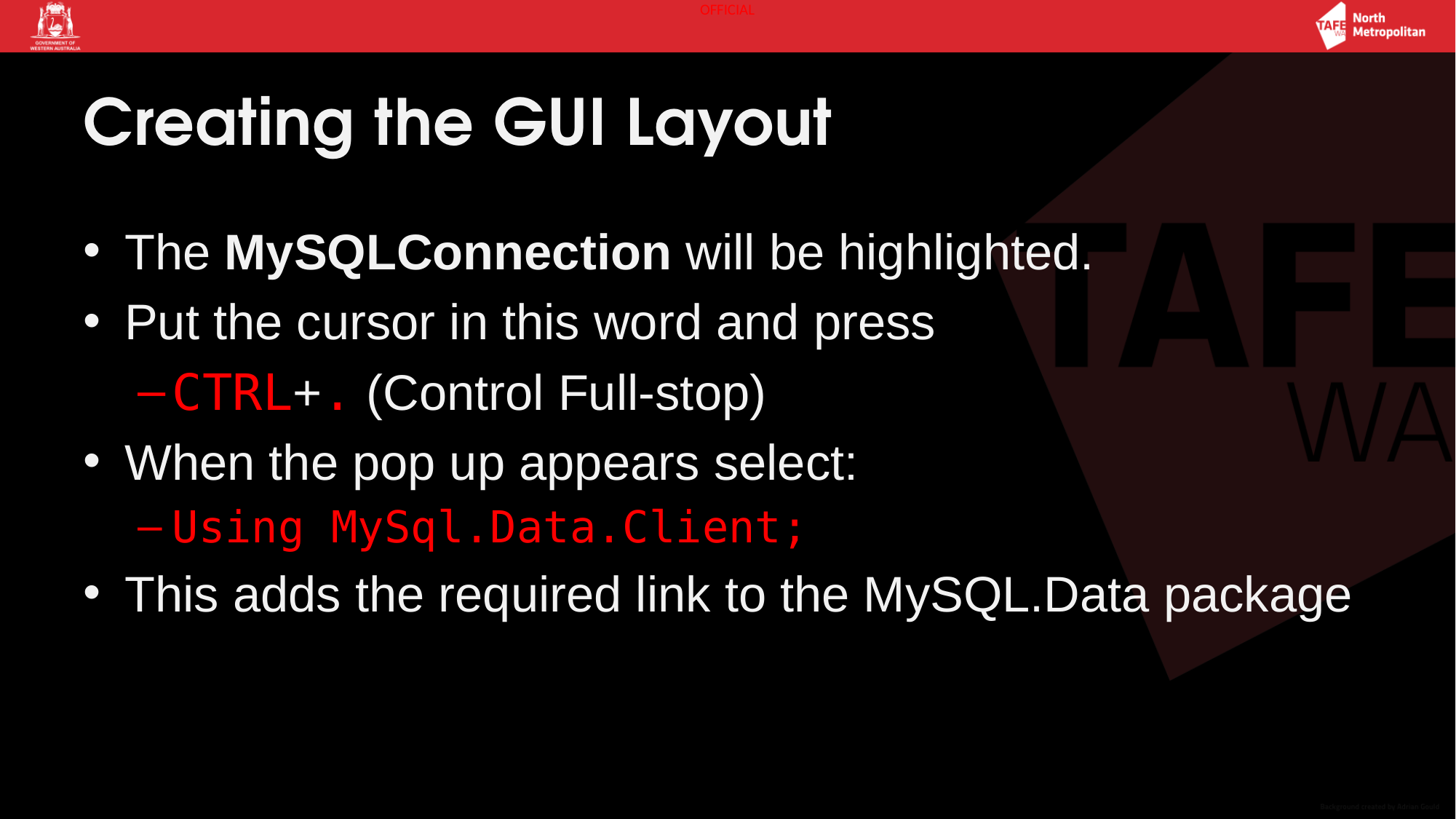

# Creating the GUI Layout
The MySQLConnection will be highlighted.
Put the cursor in this word and press
CTRL+. (Control Full-stop)
When the pop up appears select:
Using MySql.Data.Client;
This adds the required link to the MySQL.Data package